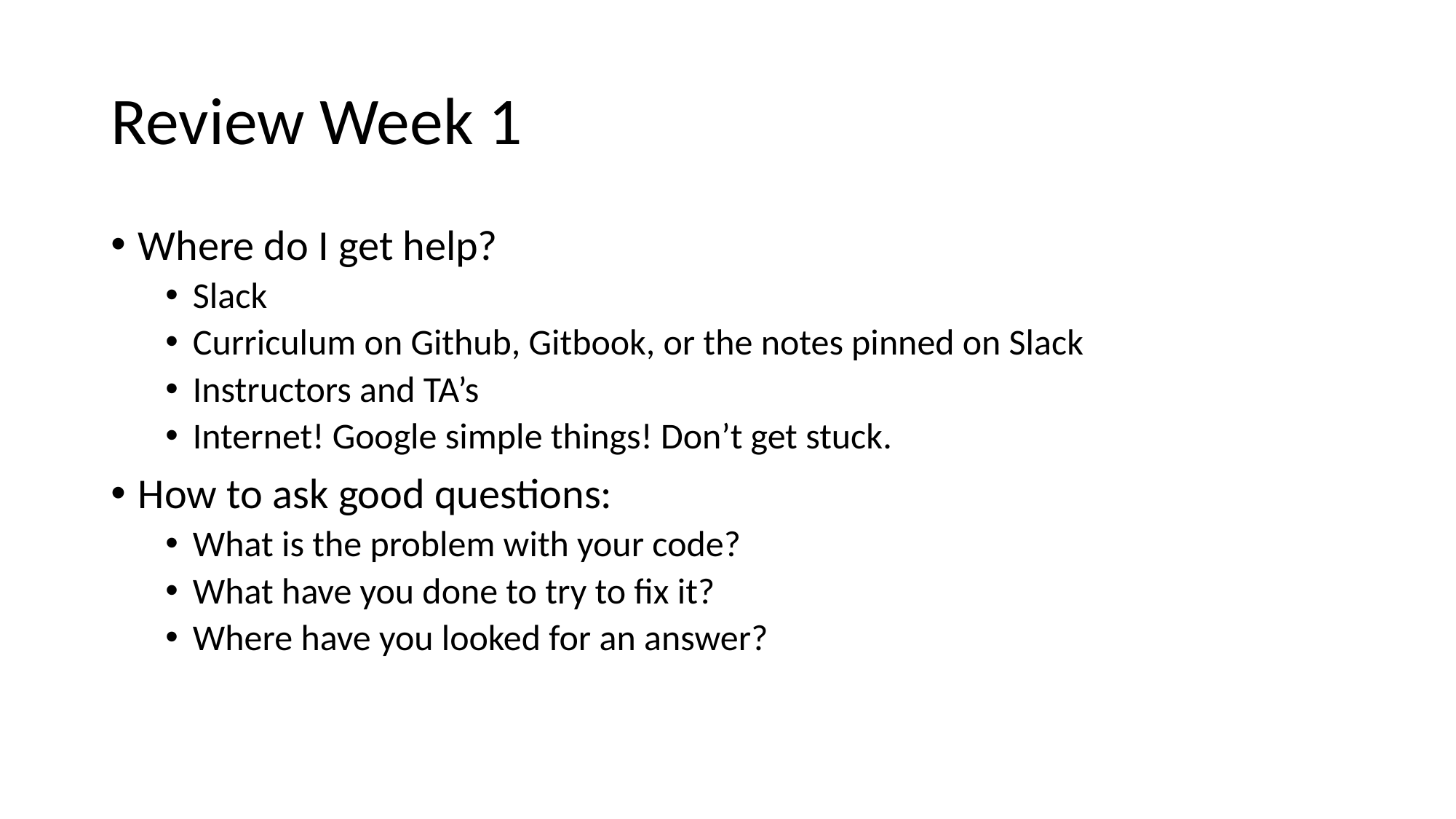

# Review Week 1
Where do I get help?
Slack
Curriculum on Github, Gitbook, or the notes pinned on Slack
Instructors and TA’s
Internet! Google simple things! Don’t get stuck.
How to ask good questions:
What is the problem with your code?
What have you done to try to fix it?
Where have you looked for an answer?